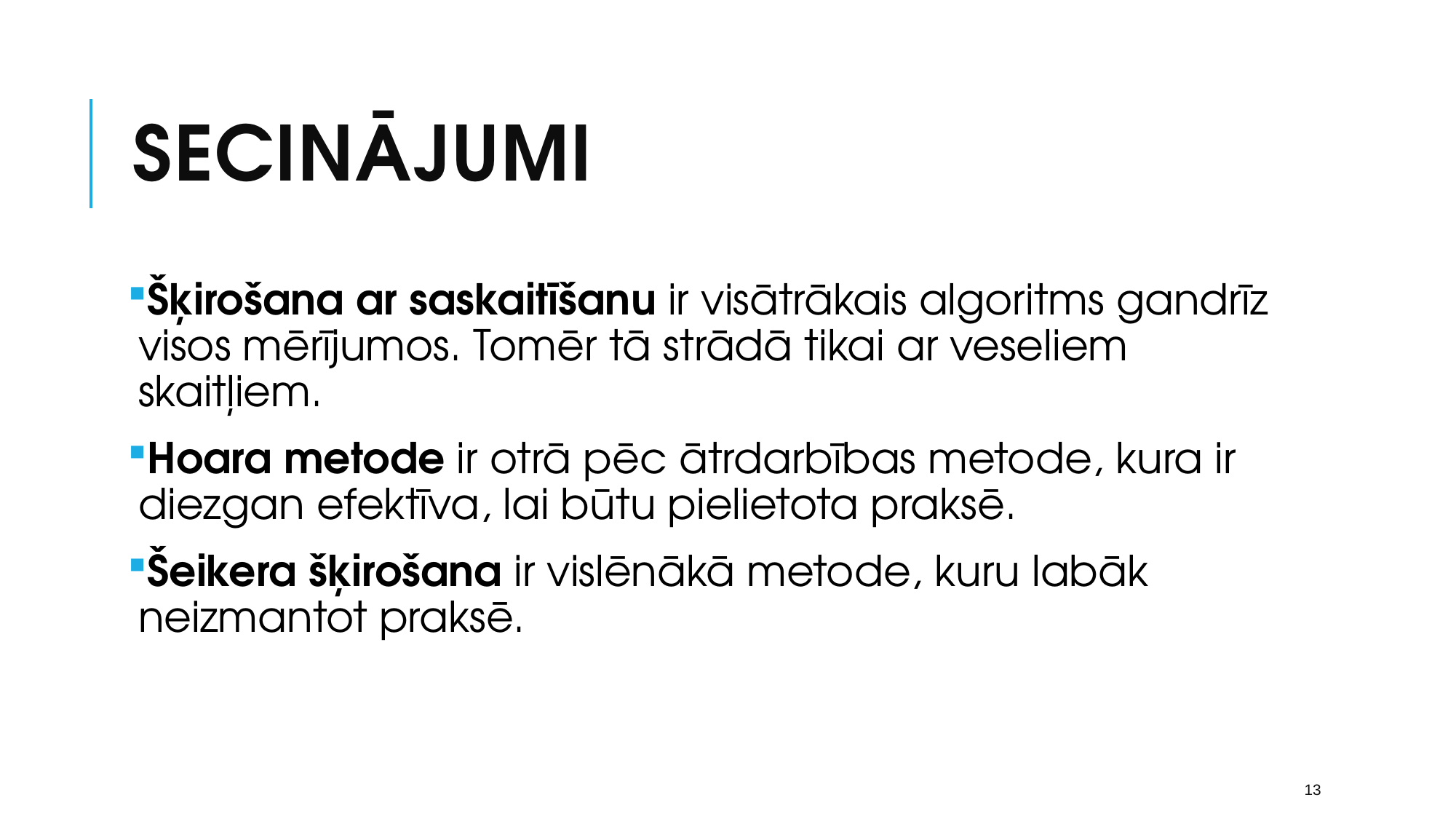

# Secinājumi
Šķirošana ar saskaitīšanu ir visātrākais algoritms gandrīz visos mērījumos. Tomēr tā strādā tikai ar veseliem skaitļiem.
Hoara metode ir otrā pēc ātrdarbības metode, kura ir diezgan efektīva, lai būtu pielietota praksē.
Šeikera šķirošana ir vislēnākā metode, kuru labāk neizmantot praksē.

13